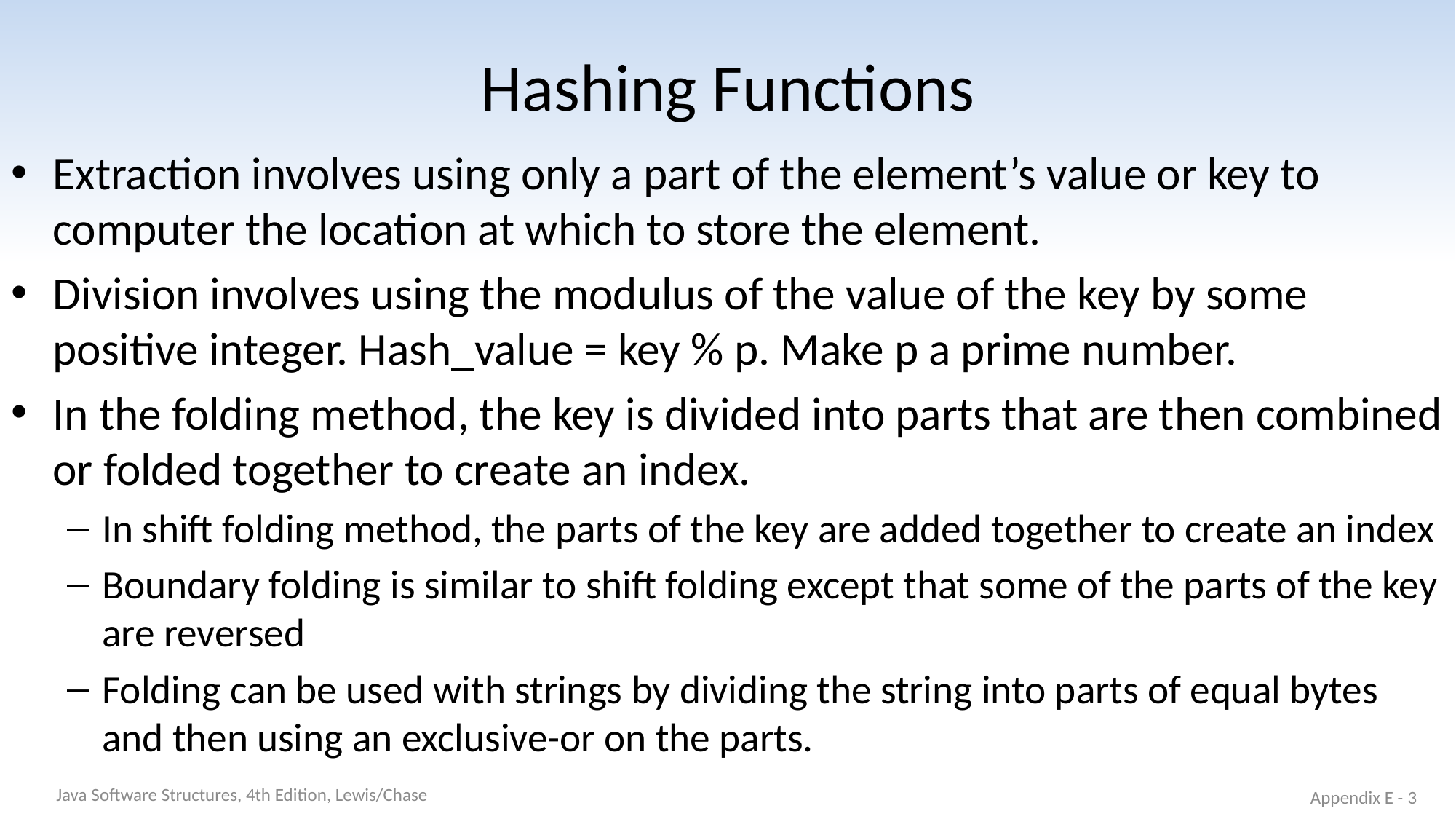

# Hashing Functions
Extraction involves using only a part of the element’s value or key to computer the location at which to store the element.
Division involves using the modulus of the value of the key by some positive integer. Hash_value = key % p. Make p a prime number.
In the folding method, the key is divided into parts that are then combined or folded together to create an index.
In shift folding method, the parts of the key are added together to create an index
Boundary folding is similar to shift folding except that some of the parts of the key are reversed
Folding can be used with strings by dividing the string into parts of equal bytes and then using an exclusive-or on the parts.
Java Software Structures, 4th Edition, Lewis/Chase
Appendix E - 3